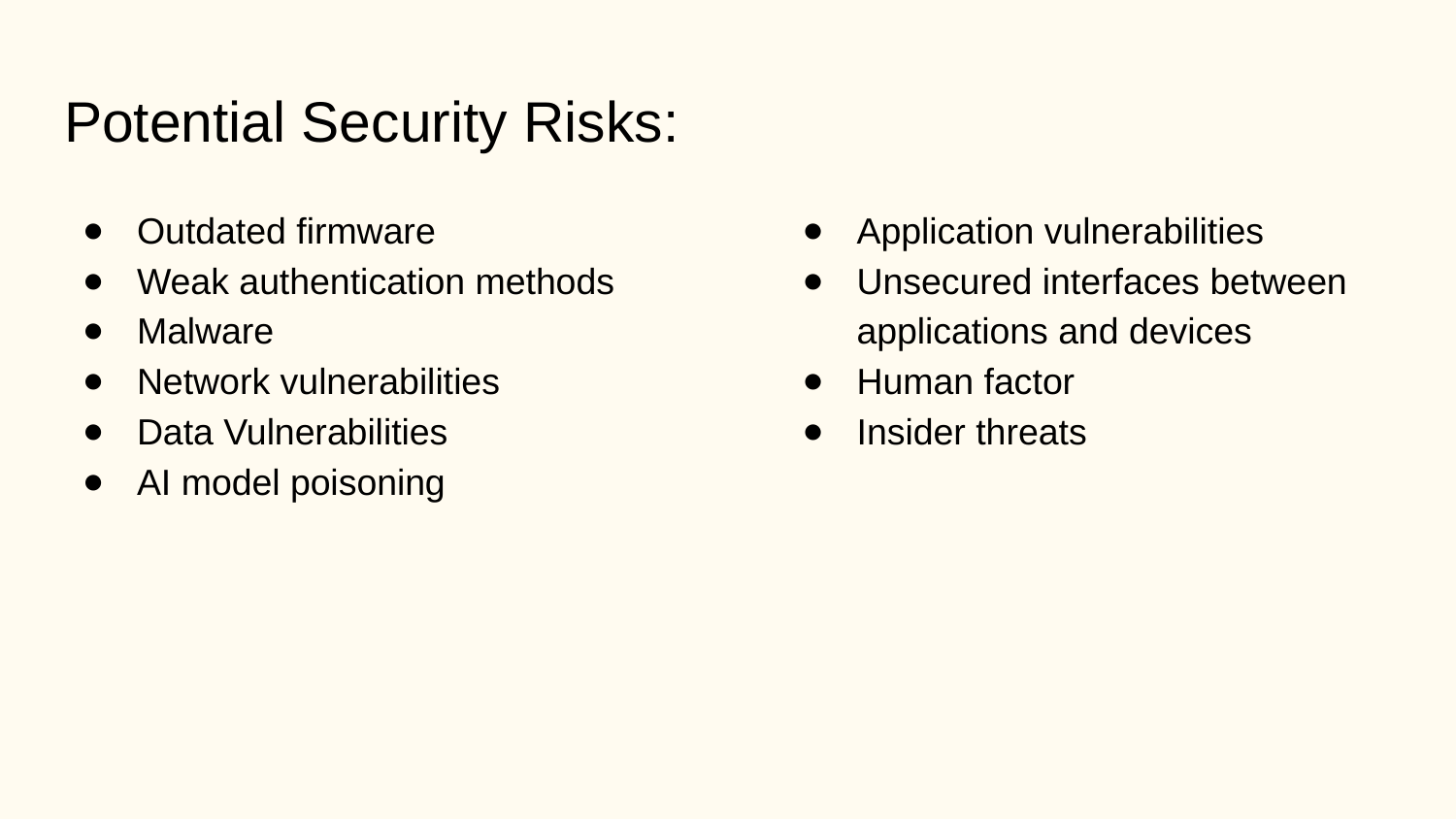

# Potential Security Risks:
Outdated firmware
Weak authentication methods
Malware
Network vulnerabilities
Data Vulnerabilities
AI model poisoning
Application vulnerabilities
Unsecured interfaces between applications and devices
Human factor
Insider threats